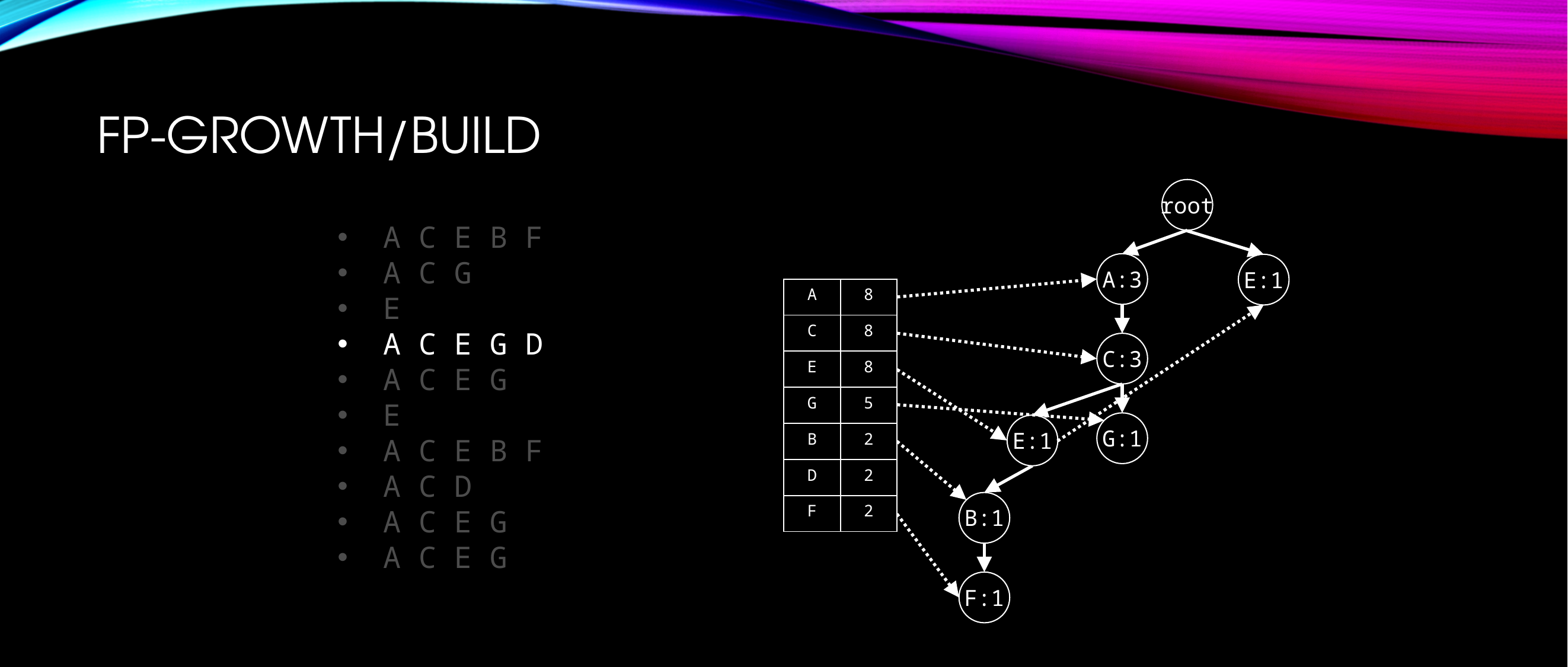

FP-growth/build

root
 A C E B F
 A C G
 E
 A C E G D
 A C E G
 E
 A C E B F
 A C D
 A C E G
 A C E G

A:3
E:1
| A | 8 |
| --- | --- |
| C | 8 |
| E | 8 |
| G | 5 |
| B | 2 |
| D | 2 |
| F | 2 |

C:3

G:1
E:1

B:1

F:1